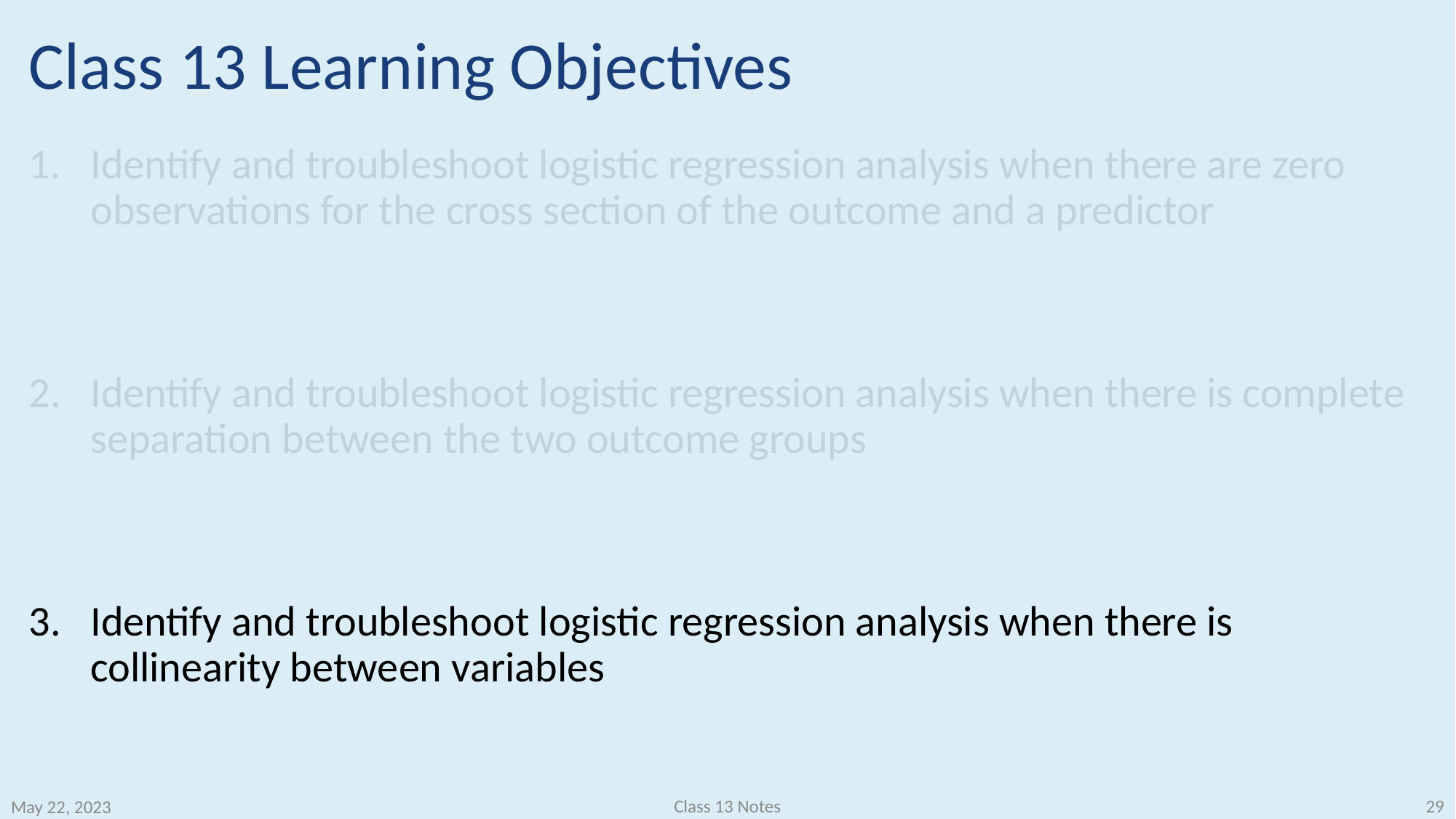

# Class 13 Learning Objectives

Identify and troubleshoot logistic regression analysis when there are zero observations for the cross section of the outcome and a predictor

Identify and troubleshoot logistic regression analysis when there is complete separation between the two outcome groups

Identify and troubleshoot logistic regression analysis when there is collinearity between variables

29
Class 13 Notes
May 22, 2023